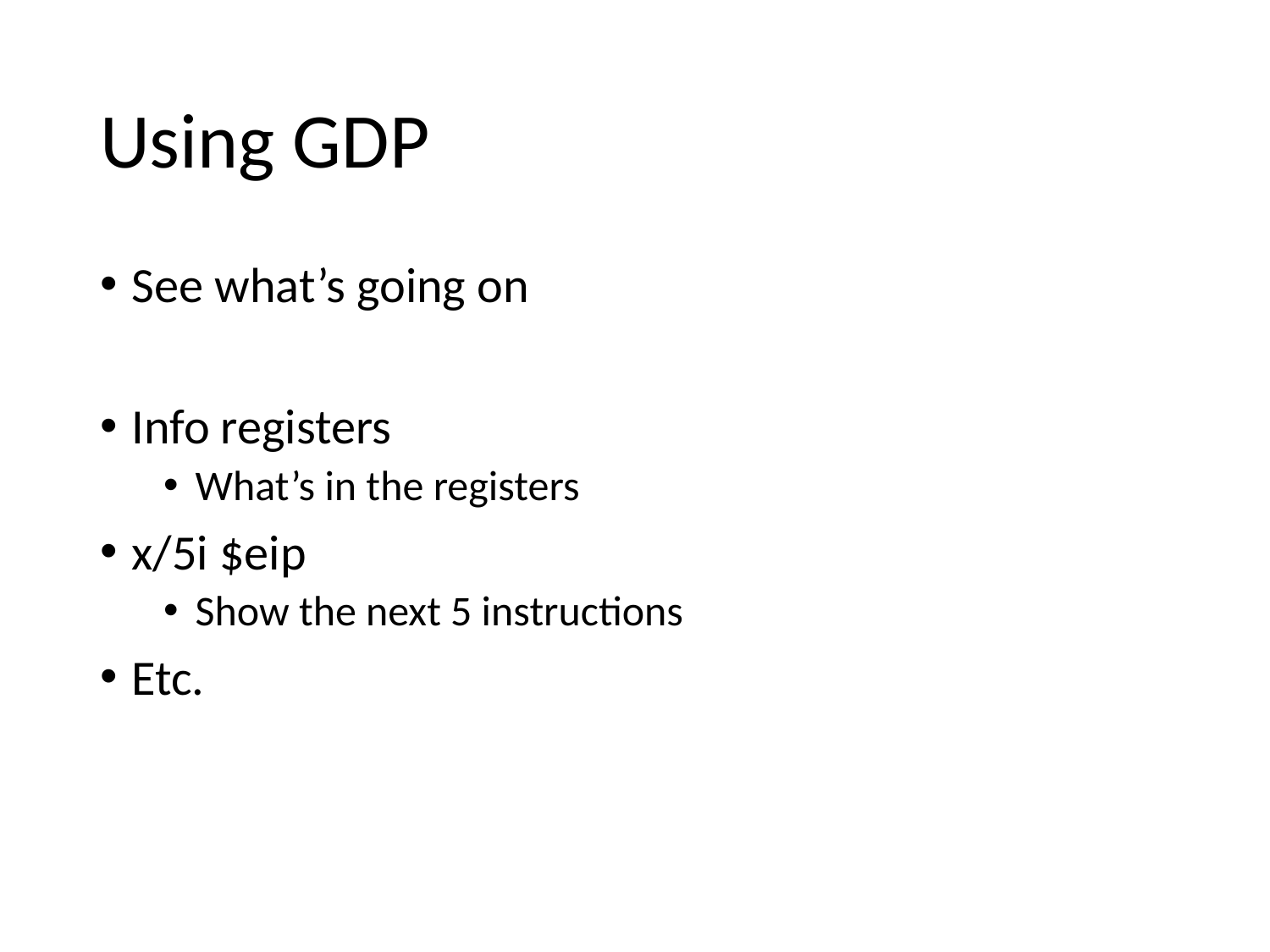

# Using GDP
See what’s going on

Info registers
What’s in the registers
x/5i $eip
Show the next 5 instructions
Etc.